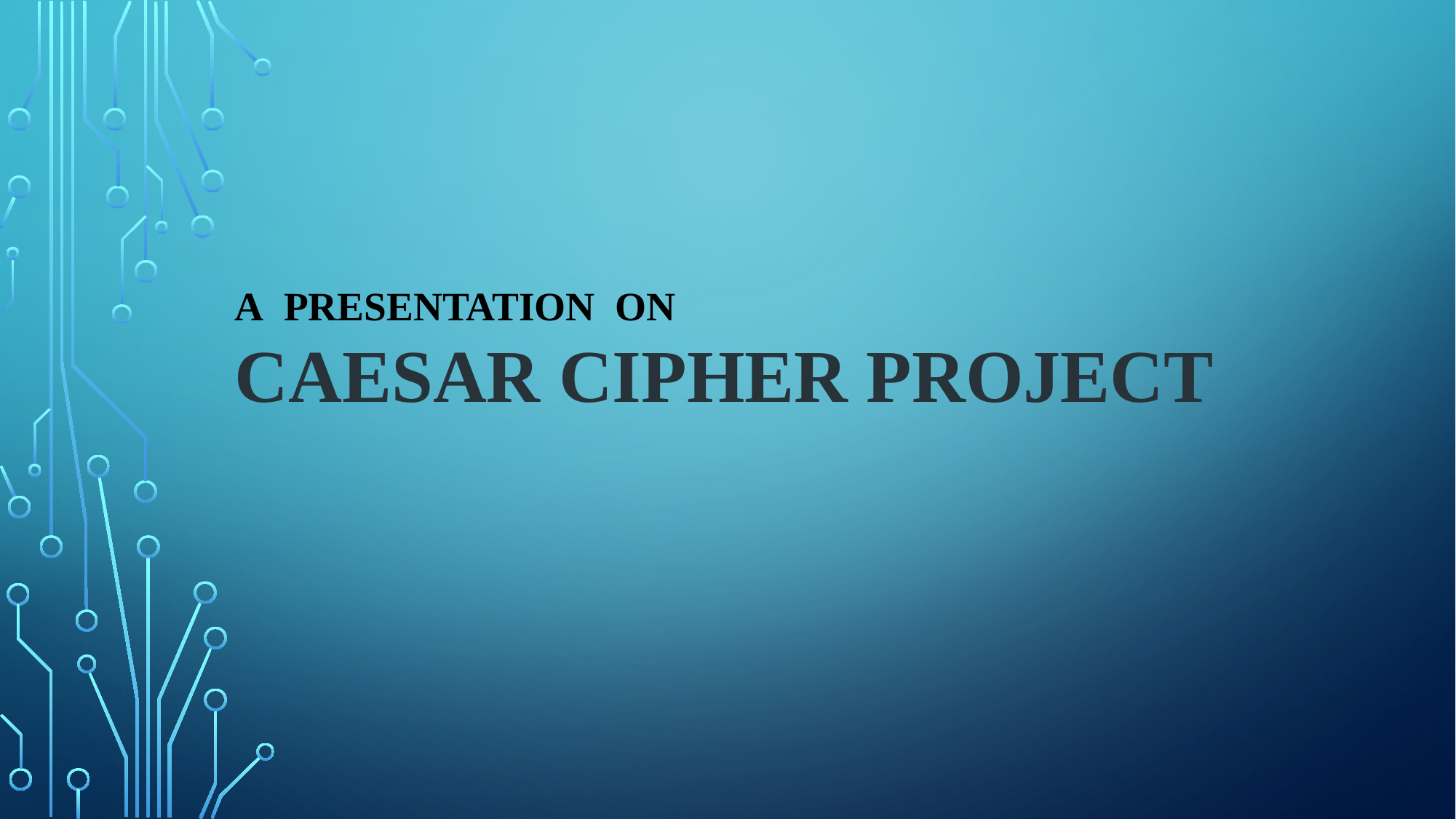

A  PRESENTATION  ON
# Caesar Cipher Project